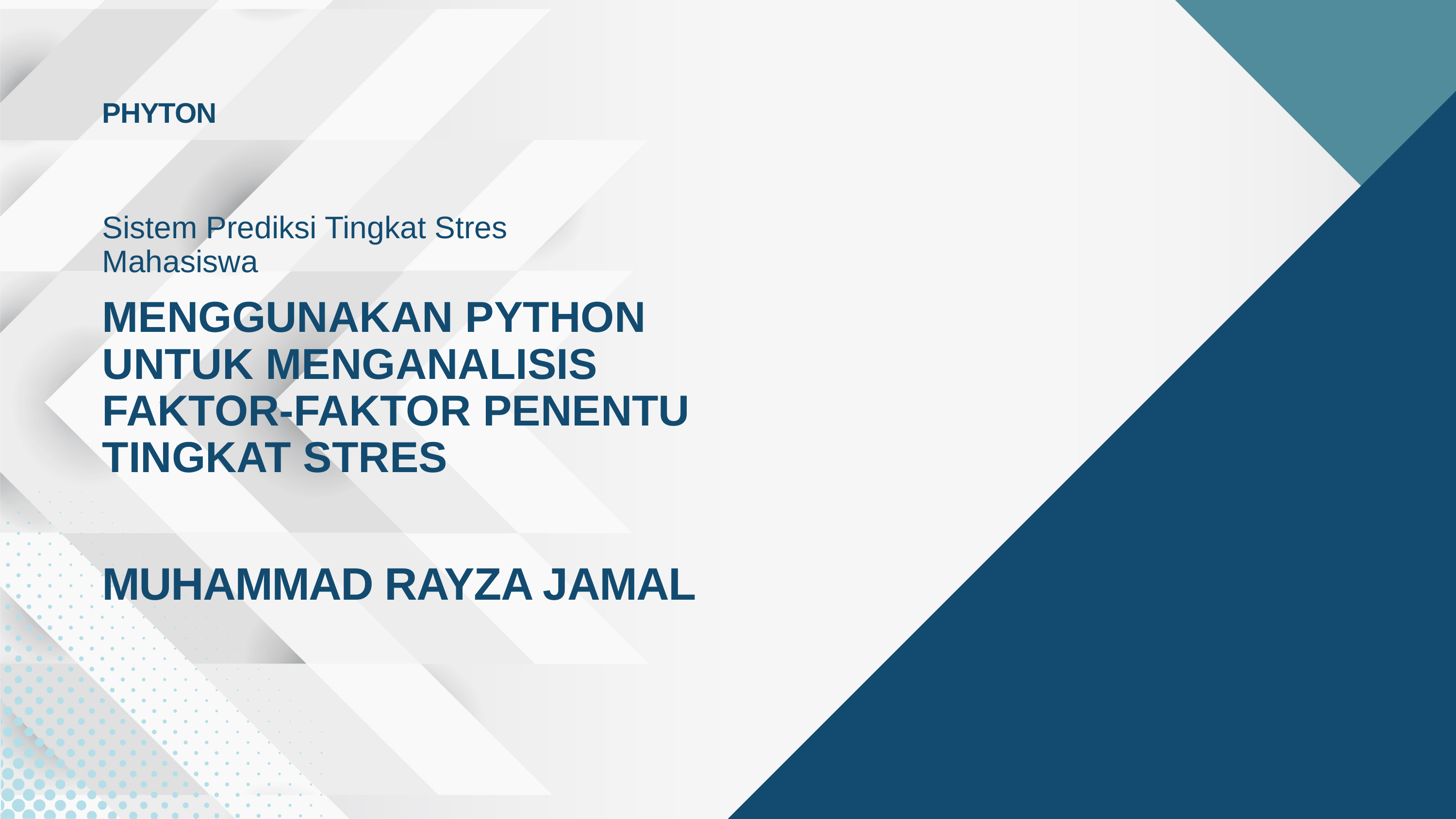

PHYTON
Sistem Prediksi Tingkat Stres Mahasiswa

MENGGUNAKAN PYTHON UNTUK MENGANALISIS FAKTOR-FAKTOR PENENTU TINGKAT STRES

MUHAMMAD RAYZA JAMAL